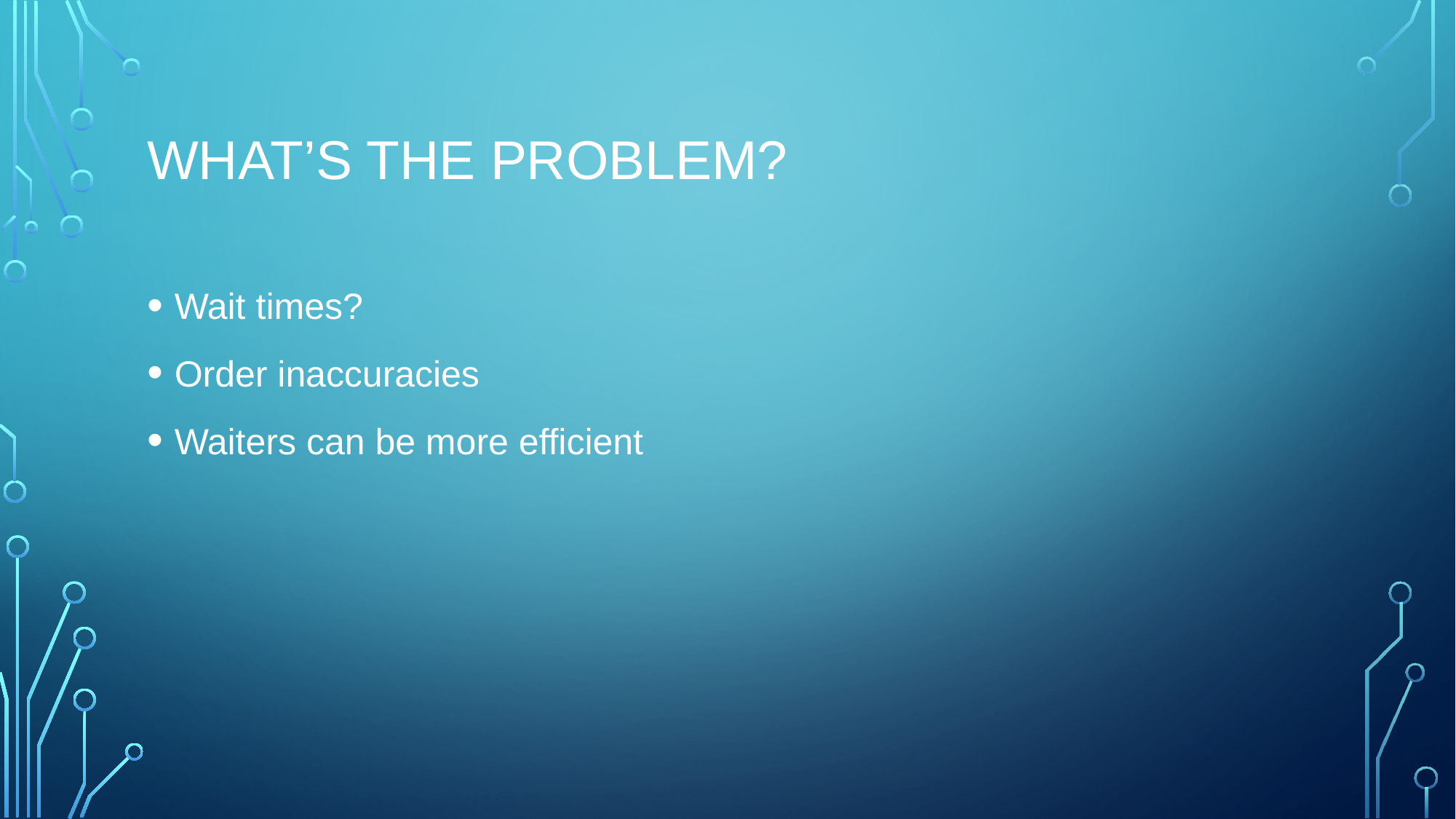

# What’s the problem?
Wait times?
Order inaccuracies
Waiters can be more efficient